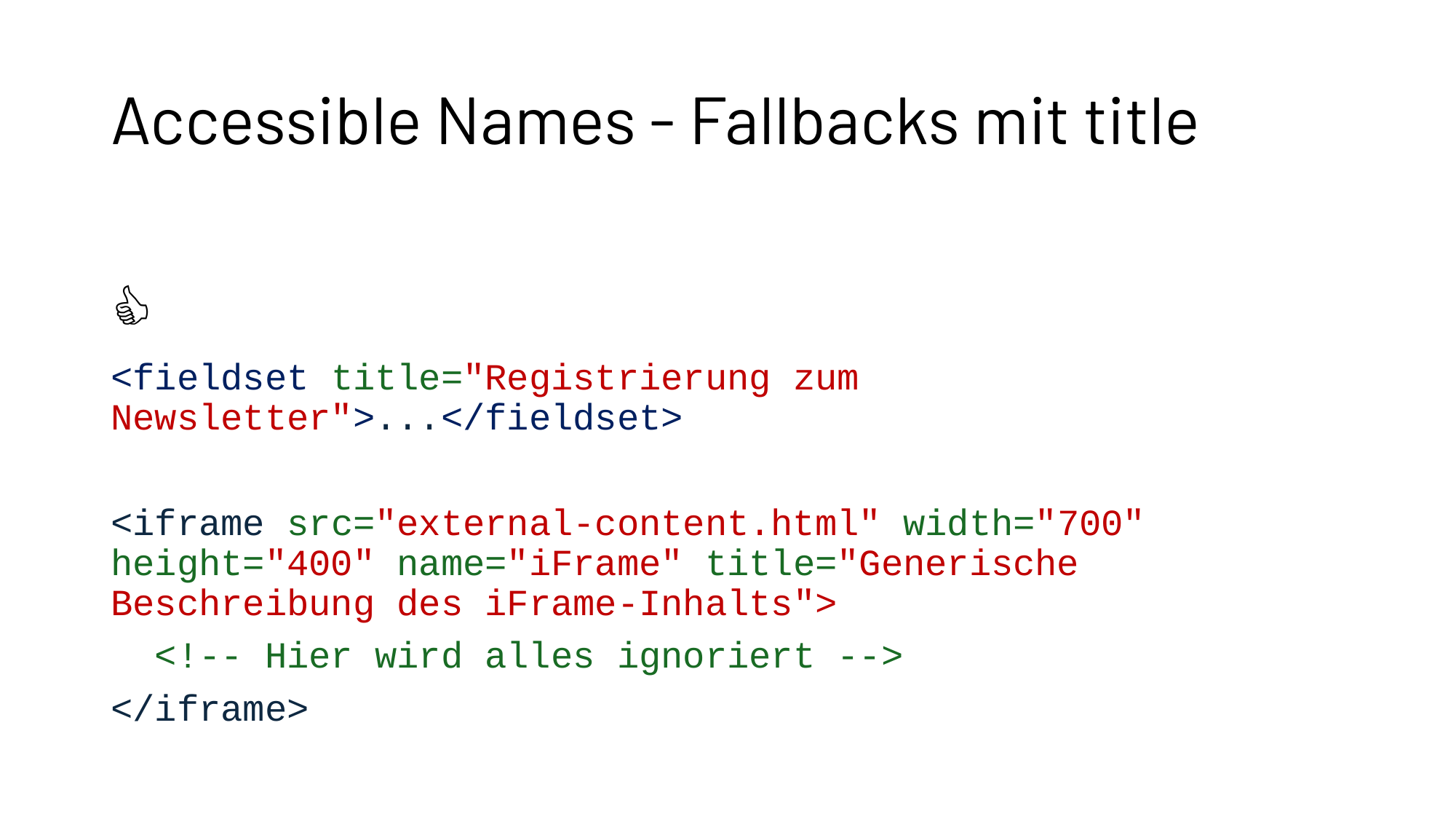

# Accessible Names - Fallbacks mit title
👍
<fieldset title="Registrierung zum Newsletter">...</fieldset>

<iframe src="external-content.html" width="700" height="400" name="iFrame" title="Generische Beschreibung des iFrame-Inhalts">
  <!-- Hier wird alles ignoriert -->
</iframe>